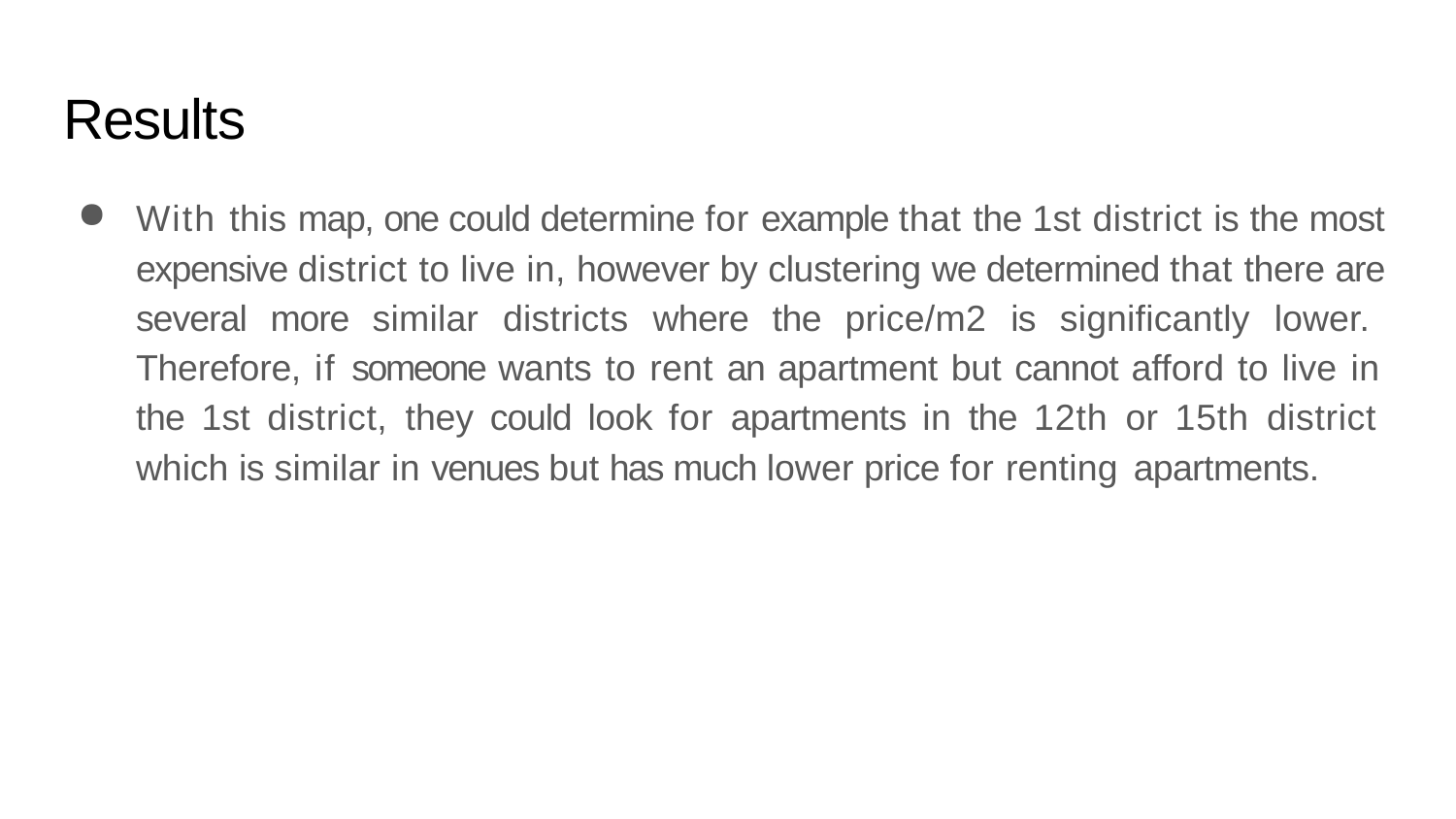

# Results
With this map, one could determine for example that the 1st district is the most  expensive district to live in, however by clustering we determined that there are  several more similar districts where the price/m2 is significantly lower.  Therefore, if someone wants to rent an apartment but cannot afford to live in  the 1st district, they could look for apartments in the 12th or 15th district  which is similar in venues but has much lower price for renting apartments.